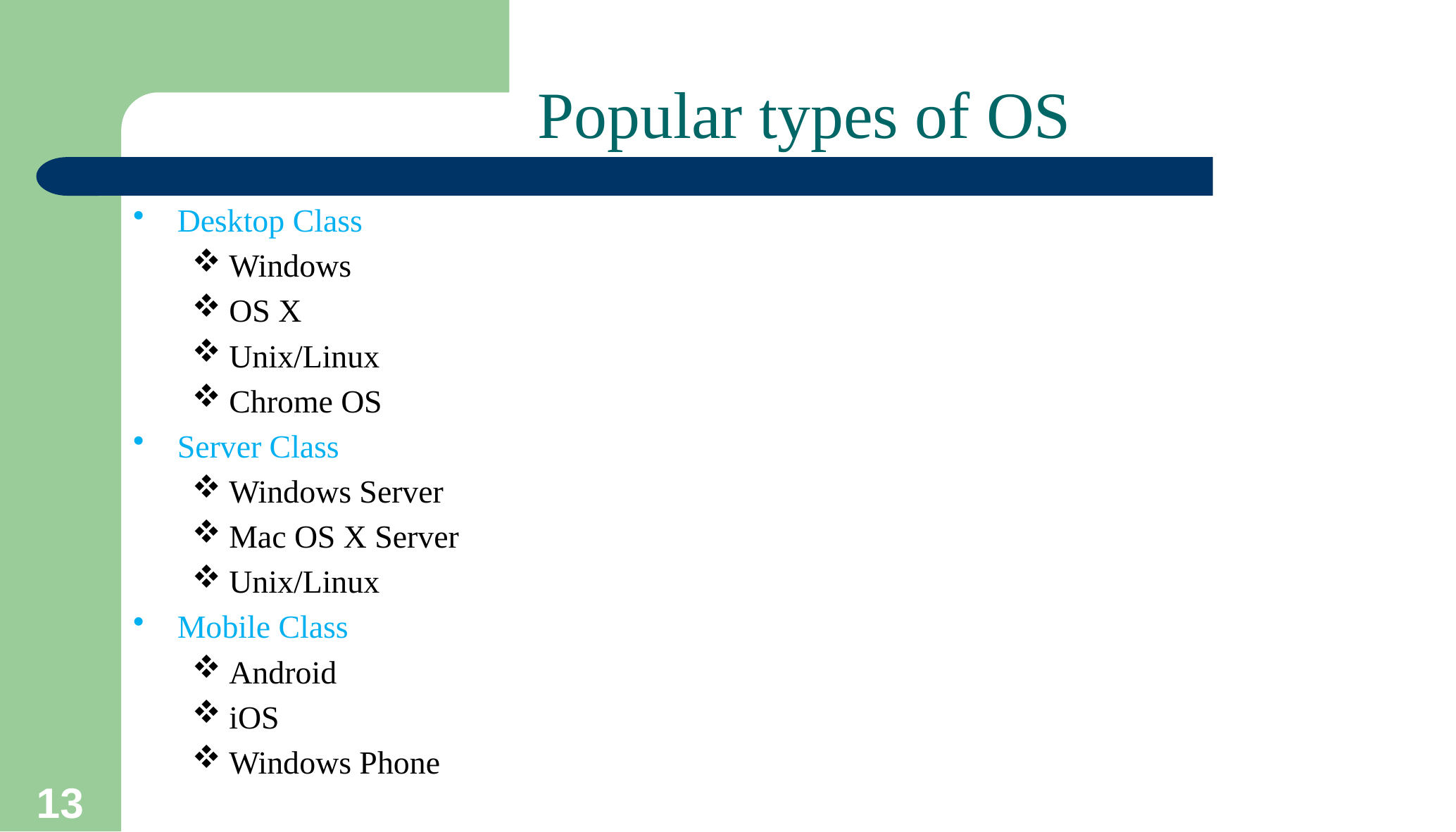

# Popular types of OS
Desktop Class
Windows
OS X
Unix/Linux
Chrome OS
Server Class
Windows Server
Mac OS X Server
Unix/Linux
Mobile Class
Android
iOS
Windows Phone